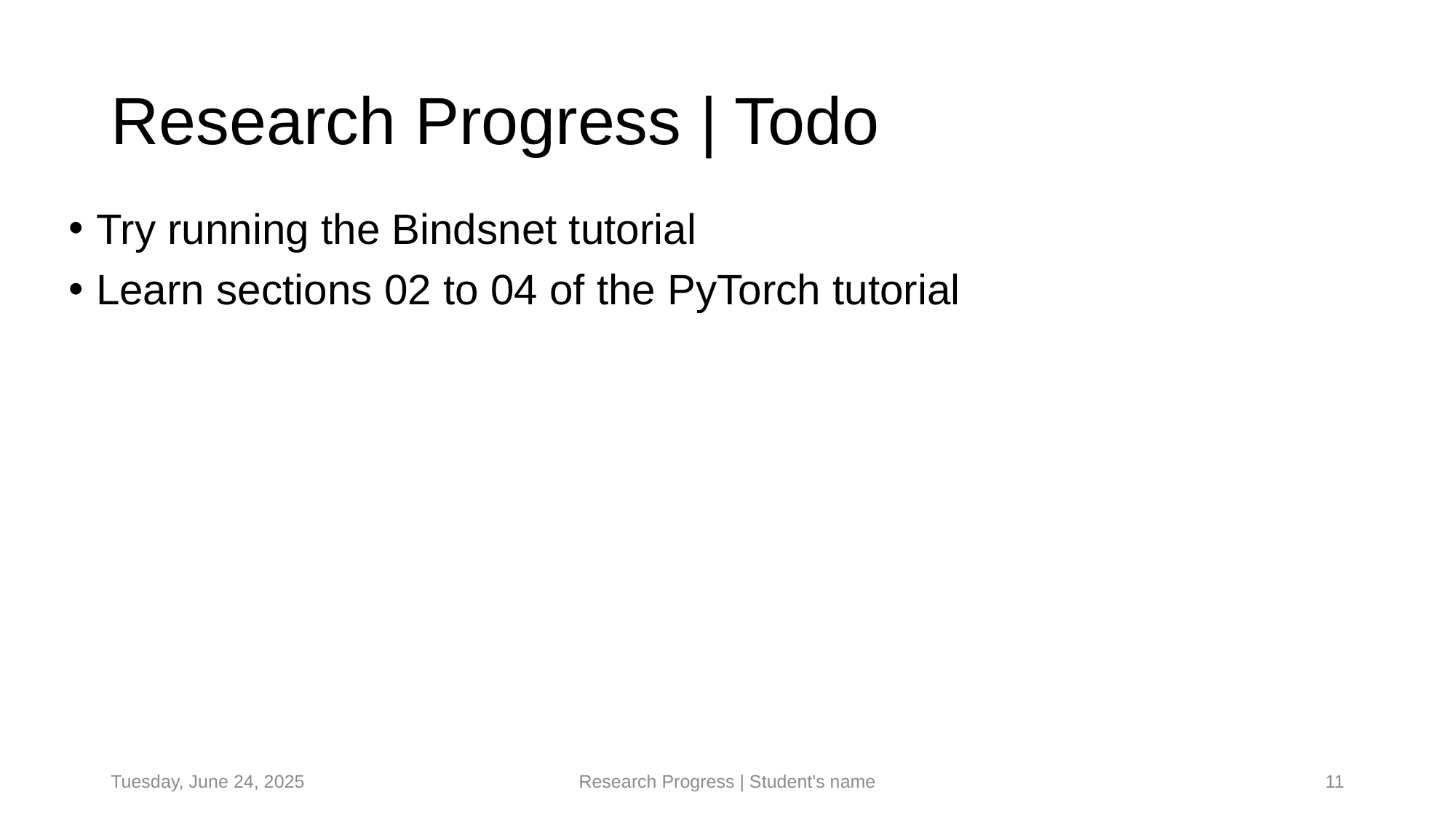

# Research Progress | Todo
Try running the Bindsnet tutorial
Learn sections 02 to 04 of the PyTorch tutorial
Tuesday, June 24, 2025
Research Progress | Student's name
11